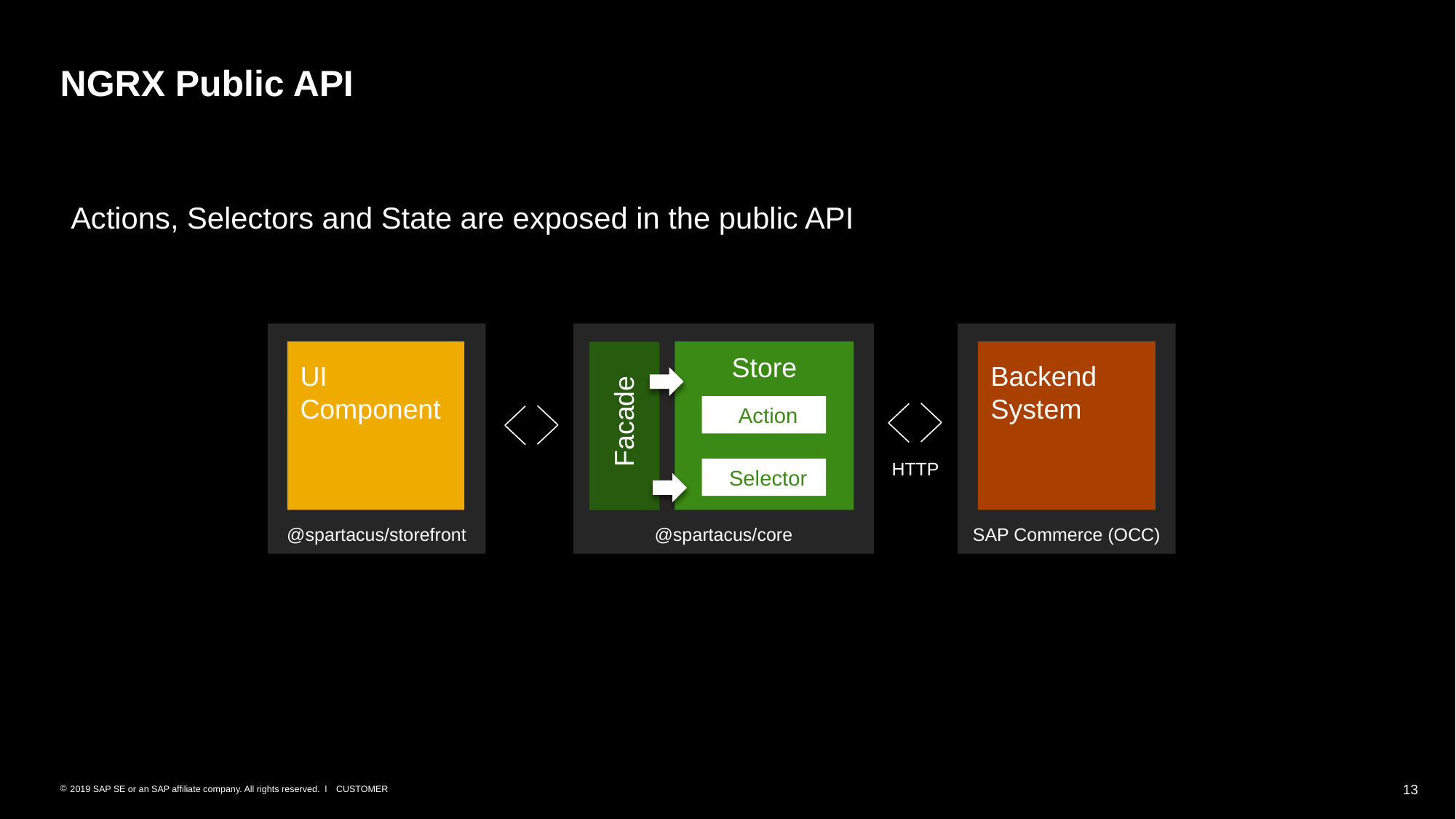

# NGRX Public API
Actions, Selectors and State are exposed in the public API
@spartacus/storefront
@spartacus/core
SAP Commerce (OCC)
Store
Backend System
UI
Component

Facade
Action
HTTP
Selector